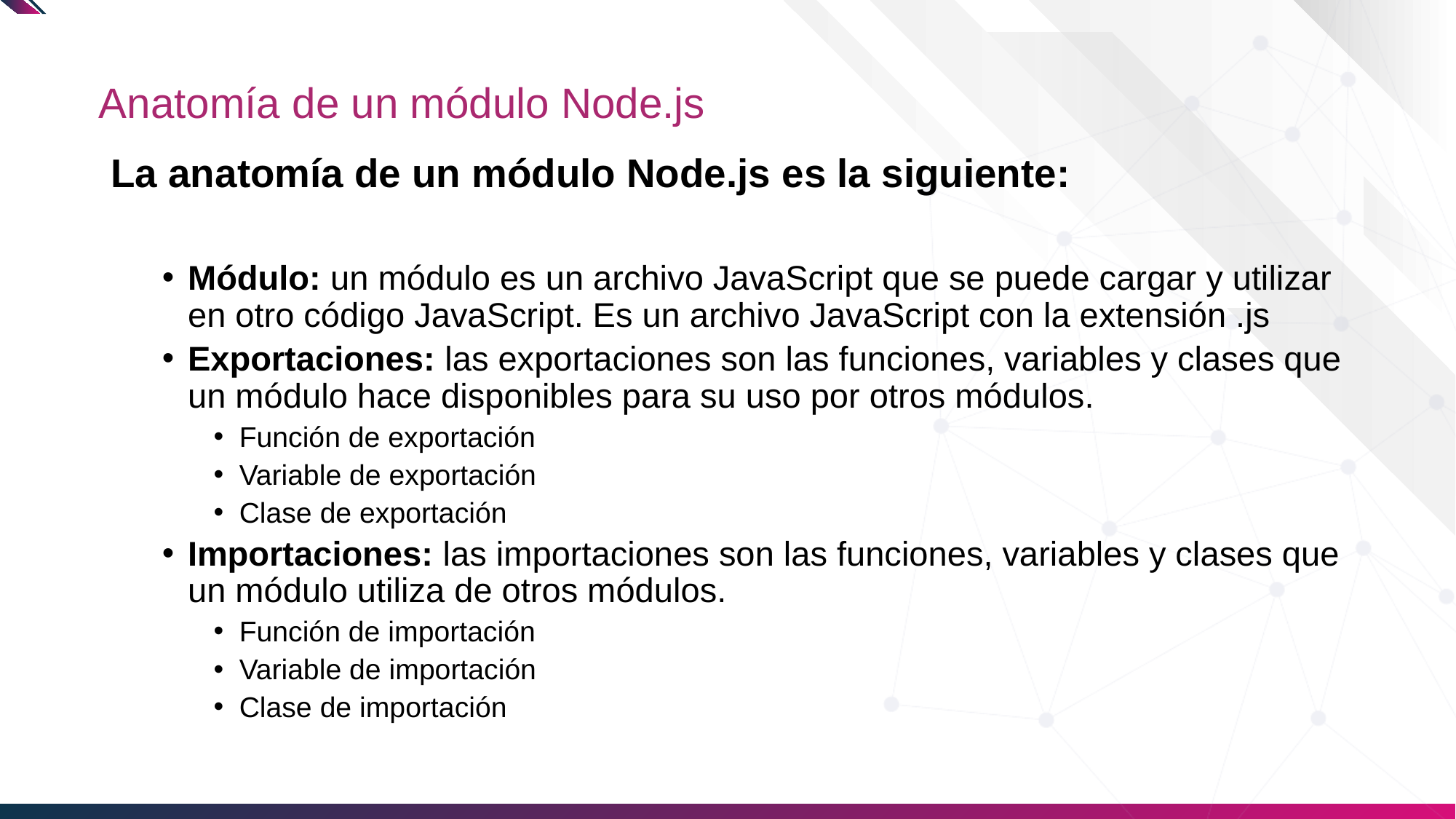

# Anatomía de un módulo Node.js
La anatomía de un módulo Node.js es la siguiente:

Módulo: un módulo es un archivo JavaScript que se puede cargar y utilizar en otro código JavaScript. Es un archivo JavaScript con la extensión .js
Exportaciones: las exportaciones son las funciones, variables y clases que un módulo hace disponibles para su uso por otros módulos.
Función de exportación
Variable de exportación
Clase de exportación
Importaciones: las importaciones son las funciones, variables y clases que un módulo utiliza de otros módulos.
Función de importación
Variable de importación
Clase de importación